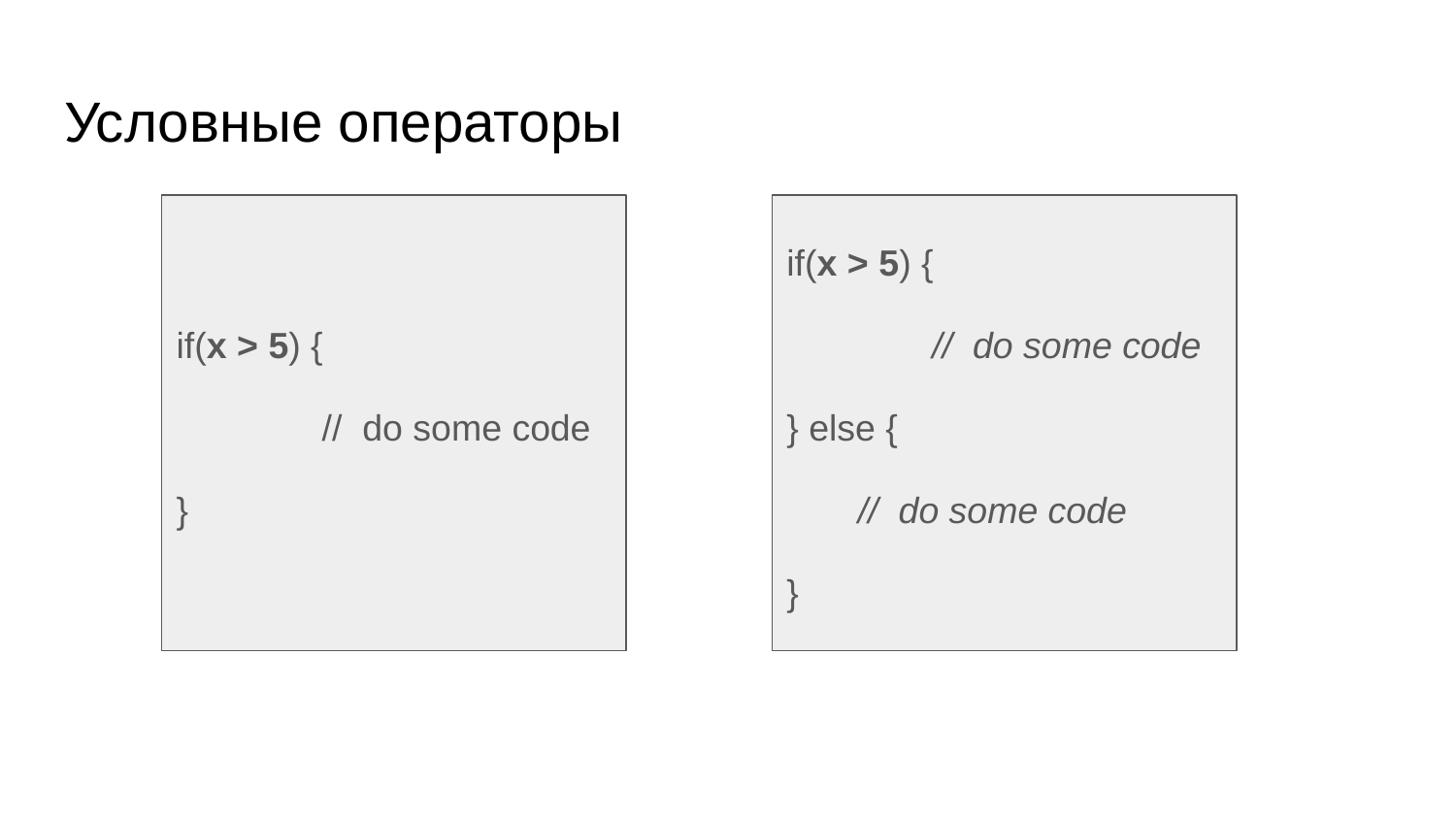

# Условные операторы

if(x > 5) {
	//  do some code
}
if(x > 5) {
	//  do some code
} else {
       //  do some code
}